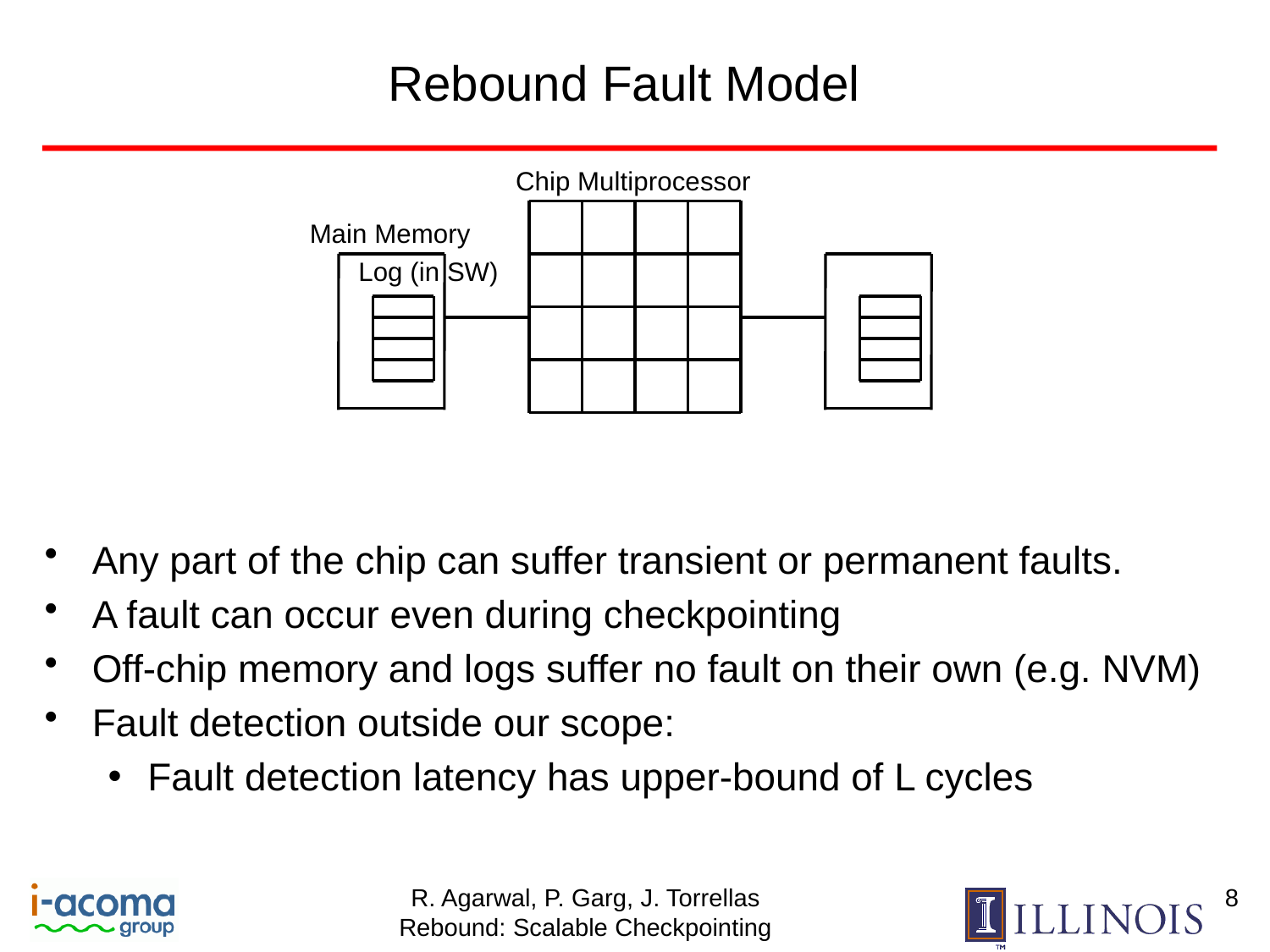

# Rebound Fault Model
Chip Multiprocessor
Main Memory
Log (in SW)
Any part of the chip can suffer transient or permanent faults.
A fault can occur even during checkpointing
Off-chip memory and logs suffer no fault on their own (e.g. NVM)
Fault detection outside our scope:
Fault detection latency has upper-bound of L cycles
8